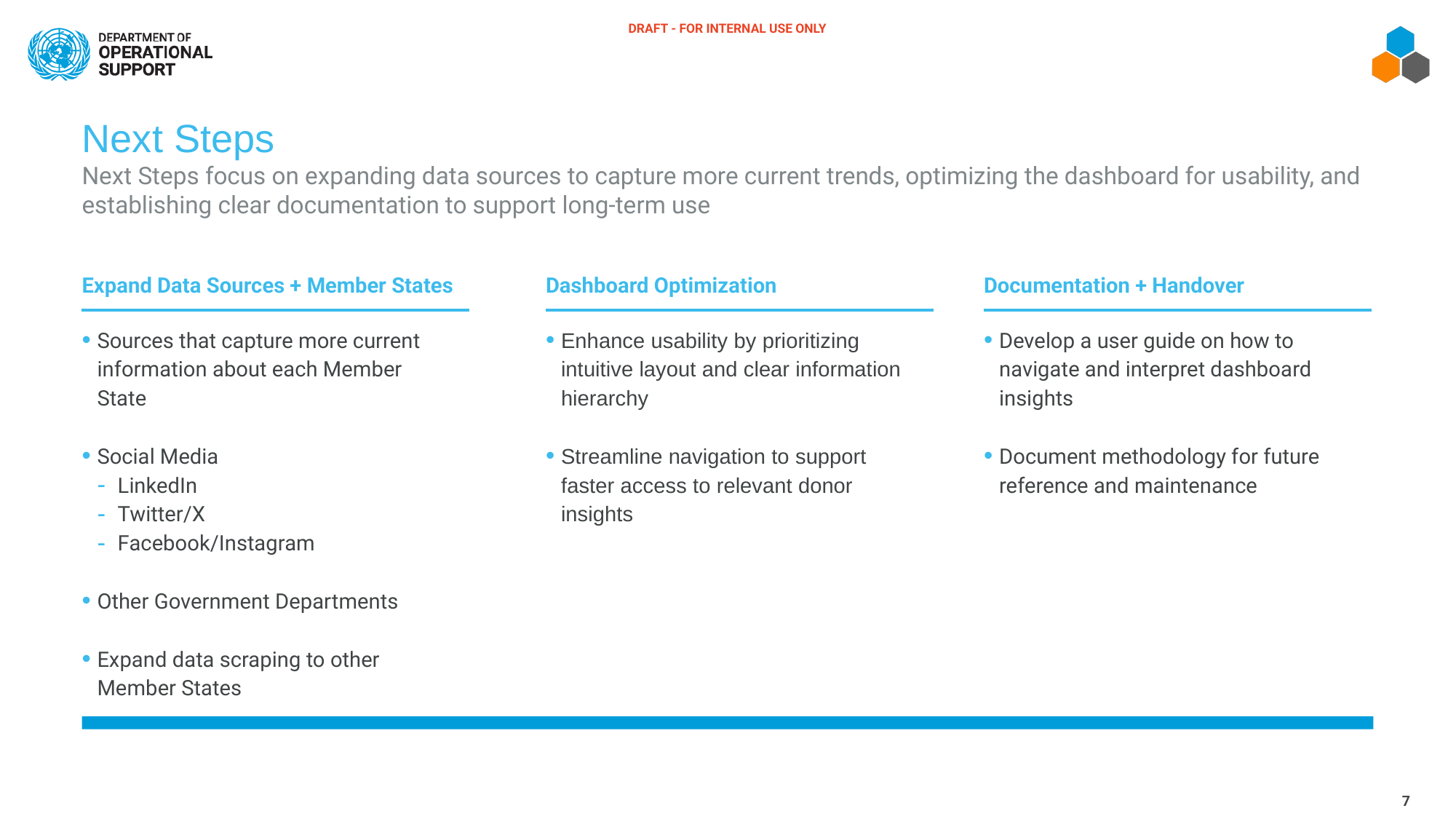

DRAFT - FOR INTERNAL USE ONLY
# Next Steps Next Steps focus on expanding data sources to capture more current trends, optimizing the dashboard for usability, and establishing clear documentation to support long-term use
Expand Data Sources + Member States
Dashboard Optimization
Documentation + Handover
Sources that capture more current information about each Member State

Social Media
LinkedIn
Twitter/X
Facebook/Instagram

Other Government Departments

Expand data scraping to other Member States
Enhance usability by prioritizing intuitive layout and clear information hierarchy

Streamline navigation to support faster access to relevant donor insights

Develop a user guide on how to navigate and interpret dashboard insights

Document methodology for future reference and maintenance